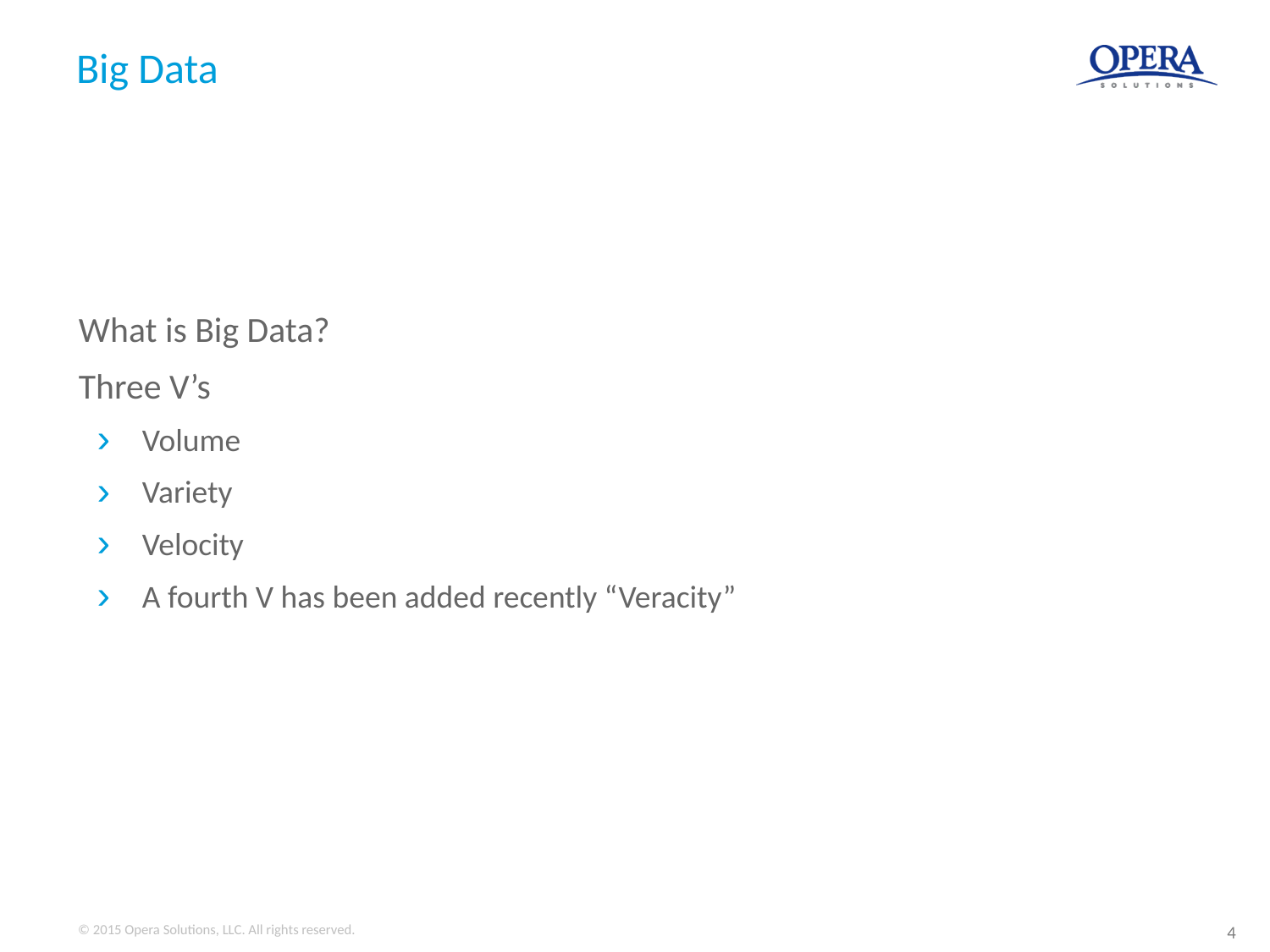

# Big Data
What is Big Data?
Three V’s
Volume
Variety
Velocity
A fourth V has been added recently “Veracity”